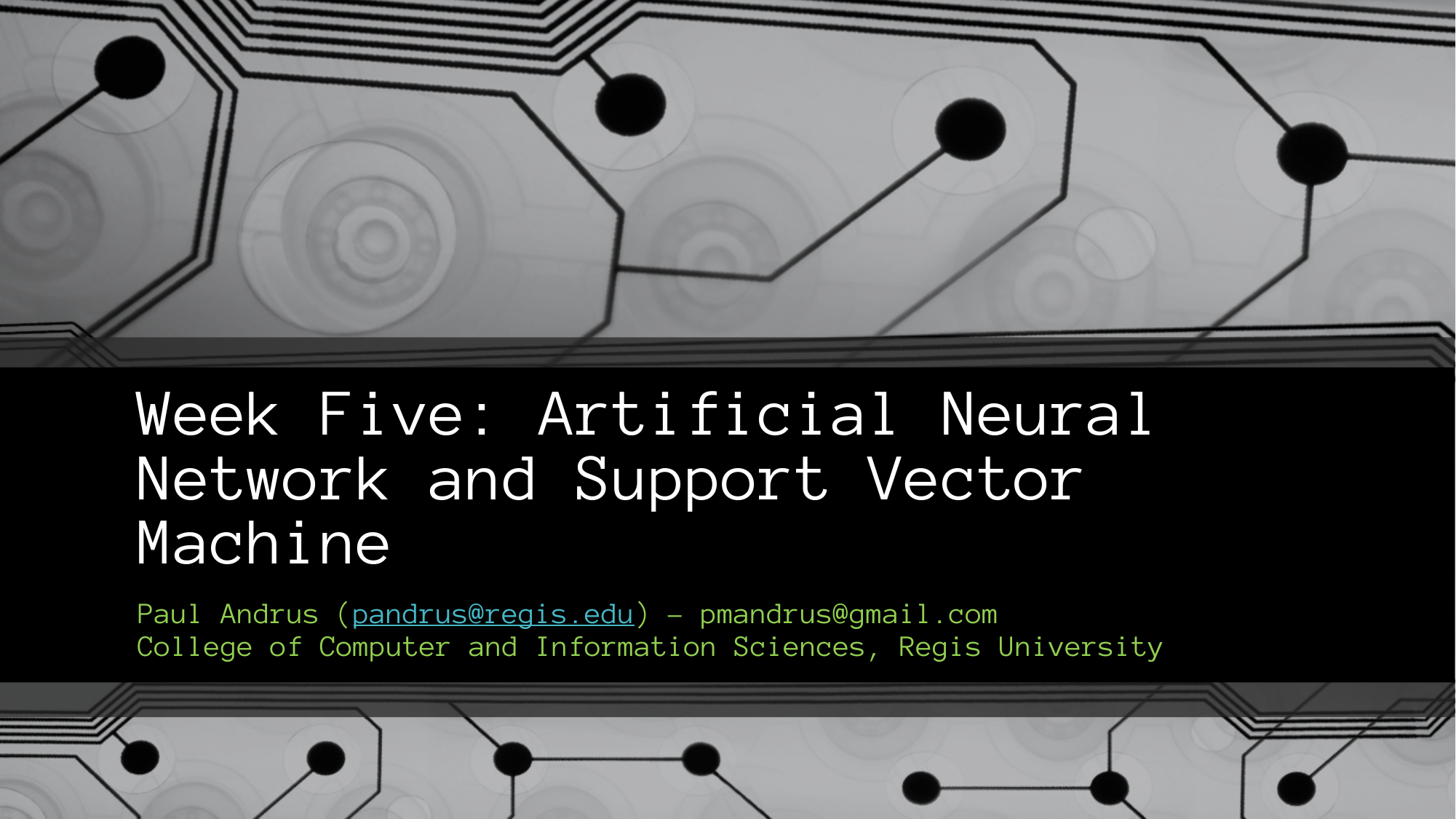

# Week Five: Artificial Neural Network and Support Vector Machine
Paul Andrus (pandrus@regis.edu) – pmandrus@gmail.com
College of Computer and Information Sciences, Regis University